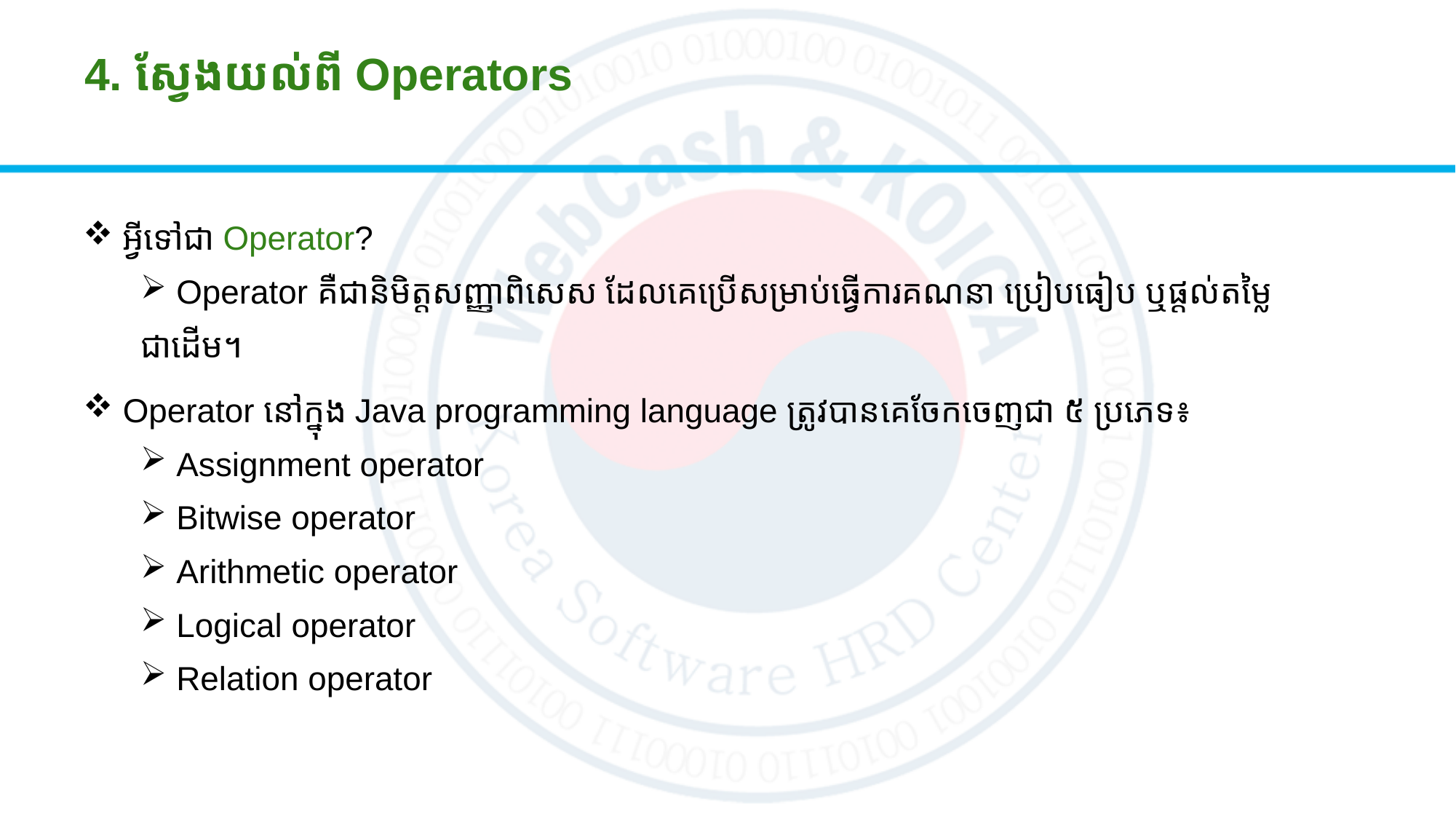

# 4. ស្វែងយល់ពី​ Operators
 អ្វីទៅជា Operator?
 Operator គឺជា​និមិត្តសញ្ញាពិសេស​ ដែលគេ​ប្រើសម្រាប់​ធ្វើការ​គណនា ប្រៀបធៀប ឬផ្ដល់តម្លៃ
ជាដើម។
 Operator នៅក្នុង​​ Java programming language ត្រូវបាន​គេចែកចេញជា​ ៥​ ប្រភេទ៖
 Assignment operator
 Bitwise operator
 Arithmetic operator
 Logical operator
 Relation operator